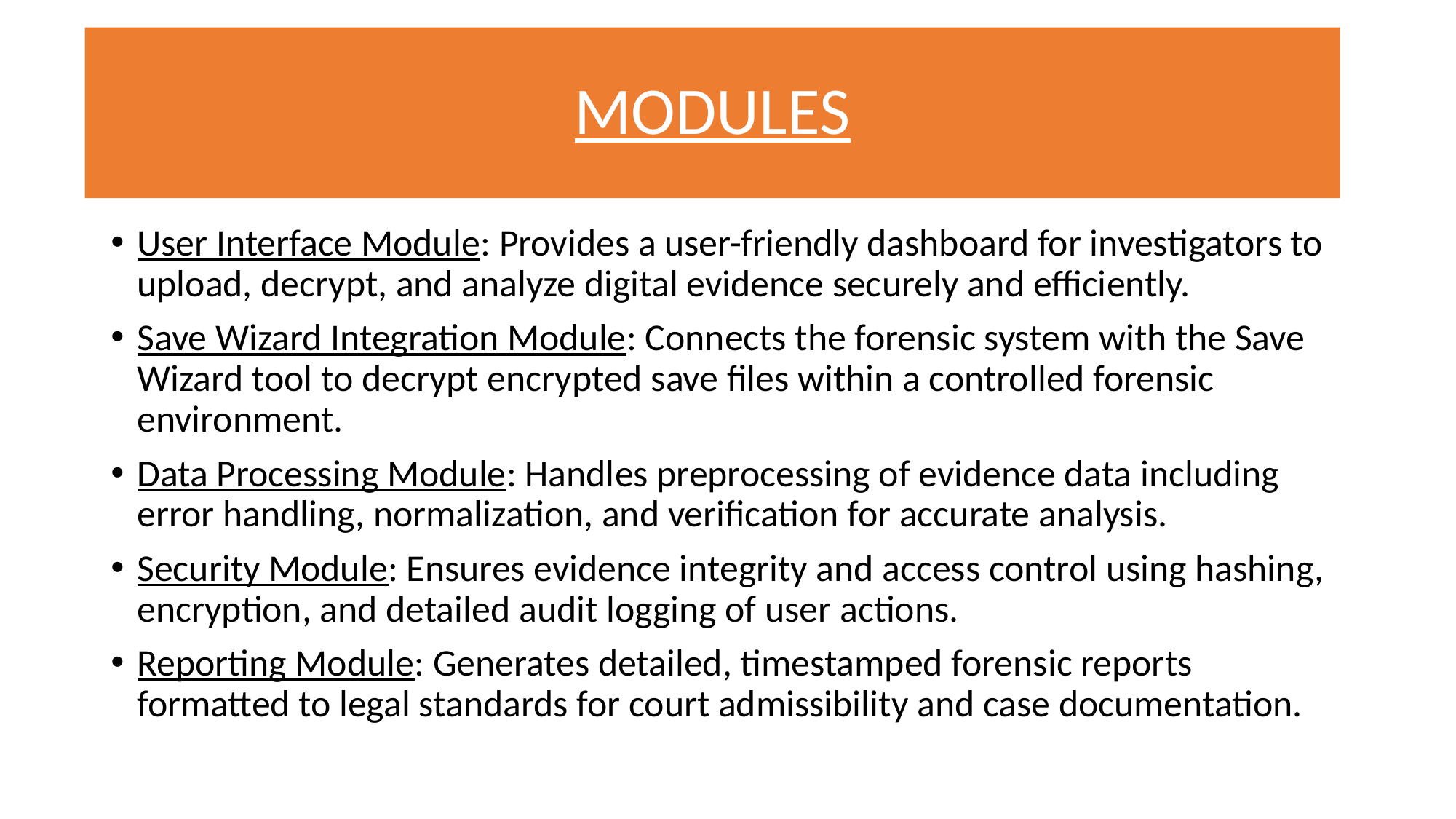

# MODULES
User Interface Module: Provides a user-friendly dashboard for investigators to upload, decrypt, and analyze digital evidence securely and efficiently.
Save Wizard Integration Module: Connects the forensic system with the Save Wizard tool to decrypt encrypted save files within a controlled forensic environment.
Data Processing Module: Handles preprocessing of evidence data including error handling, normalization, and verification for accurate analysis.
Security Module: Ensures evidence integrity and access control using hashing, encryption, and detailed audit logging of user actions.
Reporting Module: Generates detailed, timestamped forensic reports formatted to legal standards for court admissibility and case documentation.